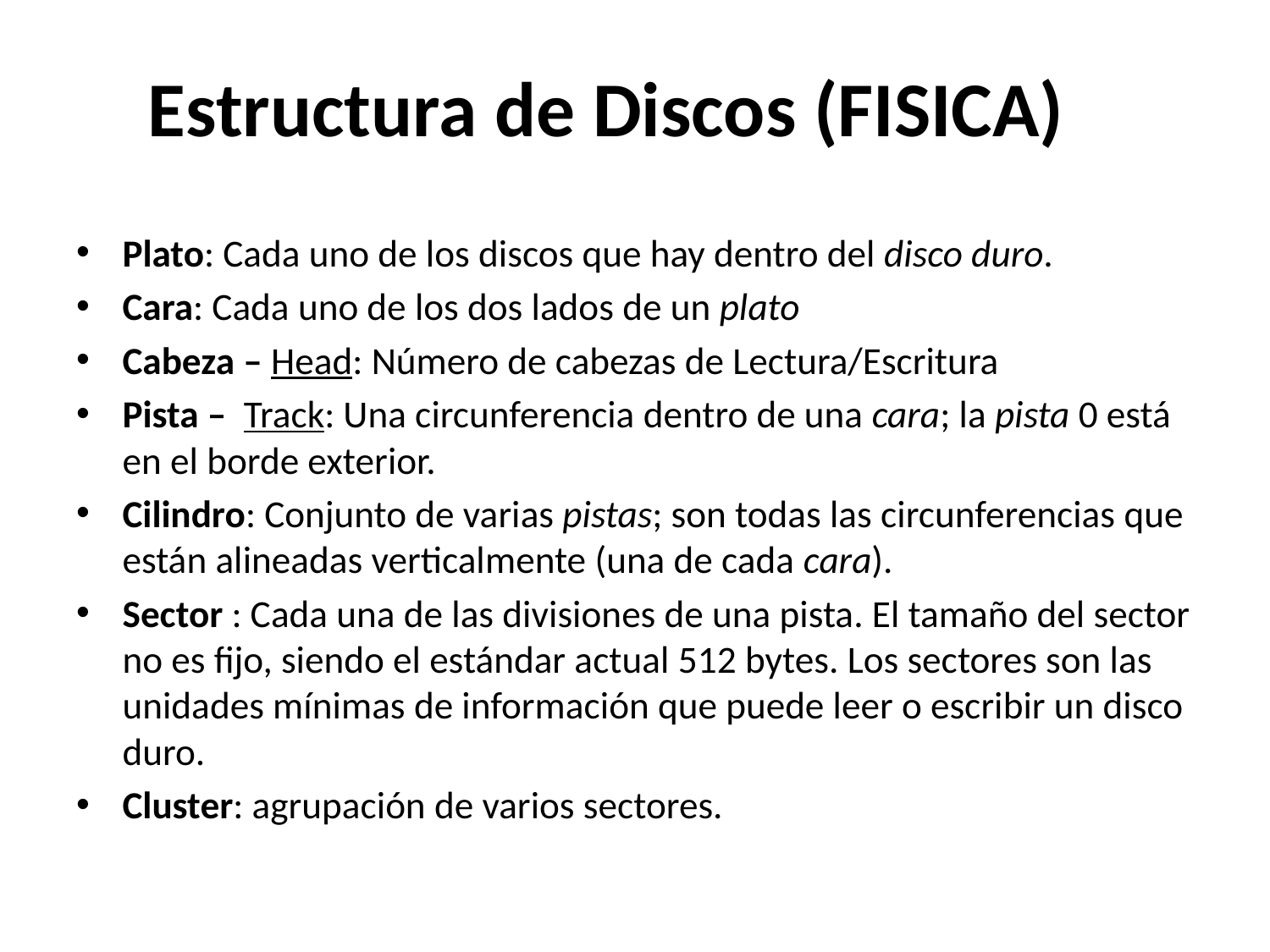

# Estructura de Discos (FISICA)
Plato: Cada uno de los discos que hay dentro del disco duro.
Cara: Cada uno de los dos lados de un plato
Cabeza – Head: Número de cabezas de Lectura/Escritura
Pista –  Track: Una circunferencia dentro de una cara; la pista 0 está en el borde exterior.
Cilindro: Conjunto de varias pistas; son todas las circunferencias que están alineadas verticalmente (una de cada cara).
Sector : Cada una de las divisiones de una pista. El tamaño del sector no es fijo, siendo el estándar actual 512 bytes. Los sectores son las unidades mínimas de información que puede leer o escribir un disco duro.
Cluster: agrupación de varios sectores.